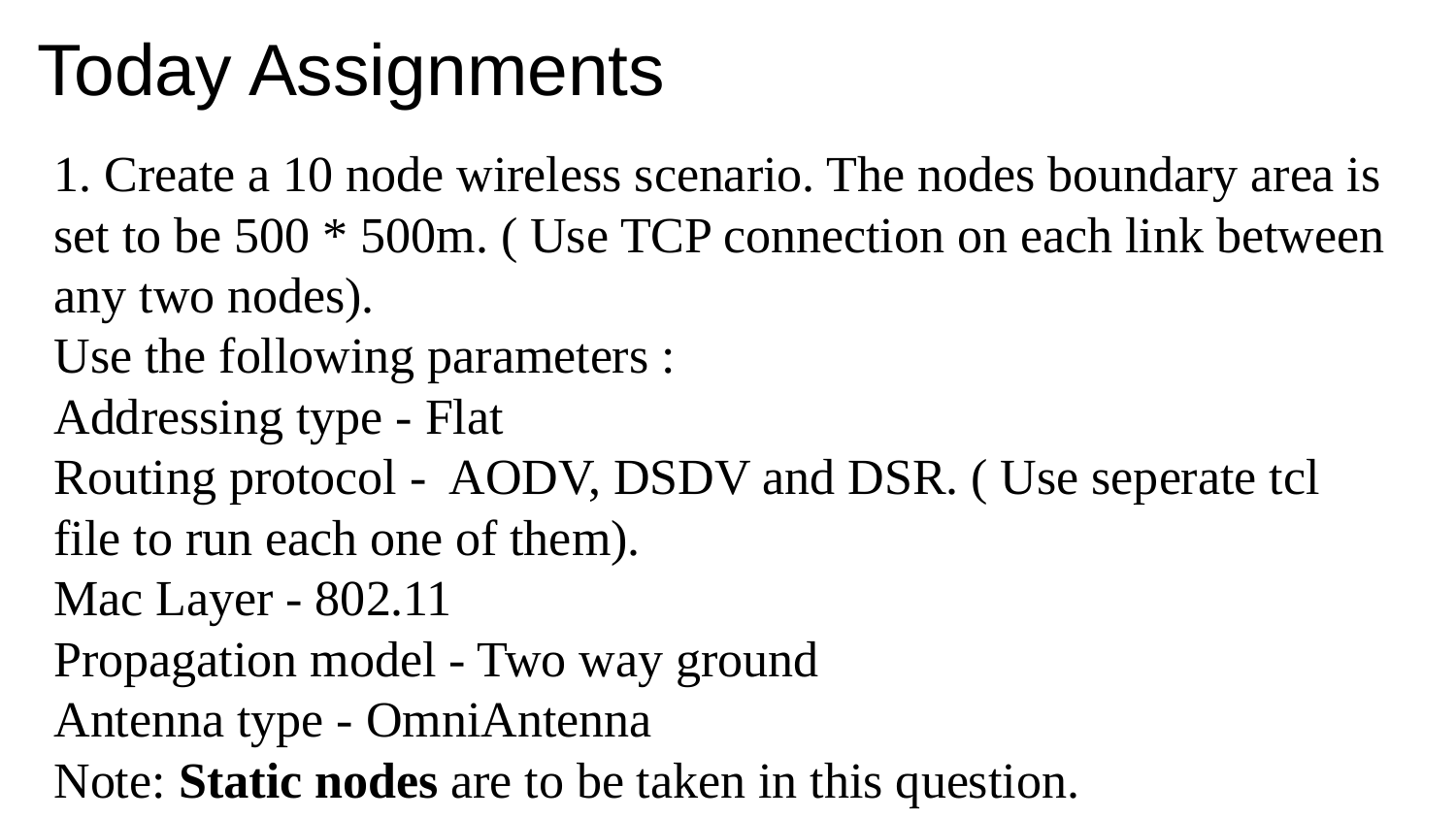

# Today Assignments
1. Create a 10 node wireless scenario. The nodes boundary area is set to be 500 * 500m. ( Use TCP connection on each link between any two nodes).
Use the following parameters :
Addressing type - Flat
Routing protocol -  AODV, DSDV and DSR. ( Use seperate tcl file to run each one of them).
Mac Layer - 802.11
Propagation model - Two way ground
Antenna type - OmniAntenna
Note: Static nodes are to be taken in this question.